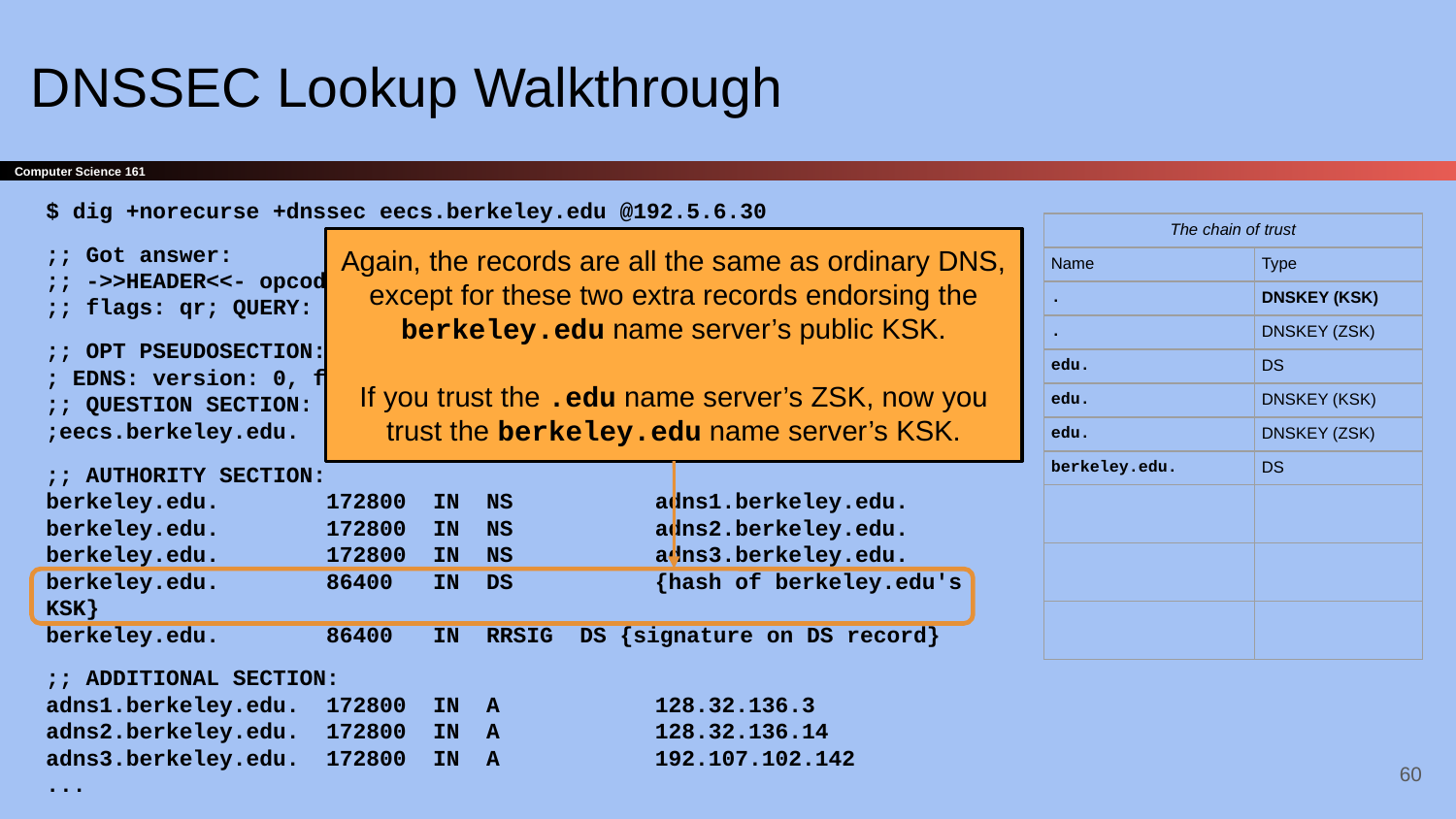

# DNSSEC Lookup Walkthrough
$ dig +norecurse +dnssec eecs.berkeley.edu @192.5.6.30

;; Got answer:
;; ->>HEADER<<- opcode: QUERY, status: NOERROR, id: 60799
;; flags: qr; QUERY: 1, ANSWER: 0, AUTHORITY: 5, ADDITIONAL: 5

;; OPT PSEUDOSECTION:
; EDNS: version: 0, flags: do; udp: 4096
;; QUESTION SECTION:
;eecs.berkeley.edu.   	  IN  A

;; AUTHORITY SECTION:
berkeley.edu.        172800  IN  NS 	  adns1.berkeley.edu.
berkeley.edu.        172800  IN  NS 	  adns2.berkeley.edu.
berkeley.edu.        172800  IN  NS 	  adns3.berkeley.edu.
berkeley.edu.        86400   IN  DS 	  {hash of berkeley.edu's KSK}
berkeley.edu.        86400   IN  RRSIG  DS {signature on DS record}

;; ADDITIONAL SECTION:
adns1.berkeley.edu.  172800  IN  A  	  128.32.136.3
adns2.berkeley.edu.  172800  IN  A  	  128.32.136.14
adns3.berkeley.edu.  172800  IN  A  	  192.107.102.142
...
| The chain of trust |  |
| --- | --- |
| Name | Type |
| . | DNSKEY (KSK) |
| . | DNSKEY (ZSK) |
| edu. | DS |
| edu. | DNSKEY (KSK) |
| edu. | DNSKEY (ZSK) |
| berkeley.edu. | DS |
|  |  |
|  |  |
|  |  |
Again, the records are all the same as ordinary DNS, except for these two extra records endorsing the berkeley.edu name server’s public KSK.

If you trust the .edu name server’s ZSK, now you trust the berkeley.edu name server’s KSK.

60